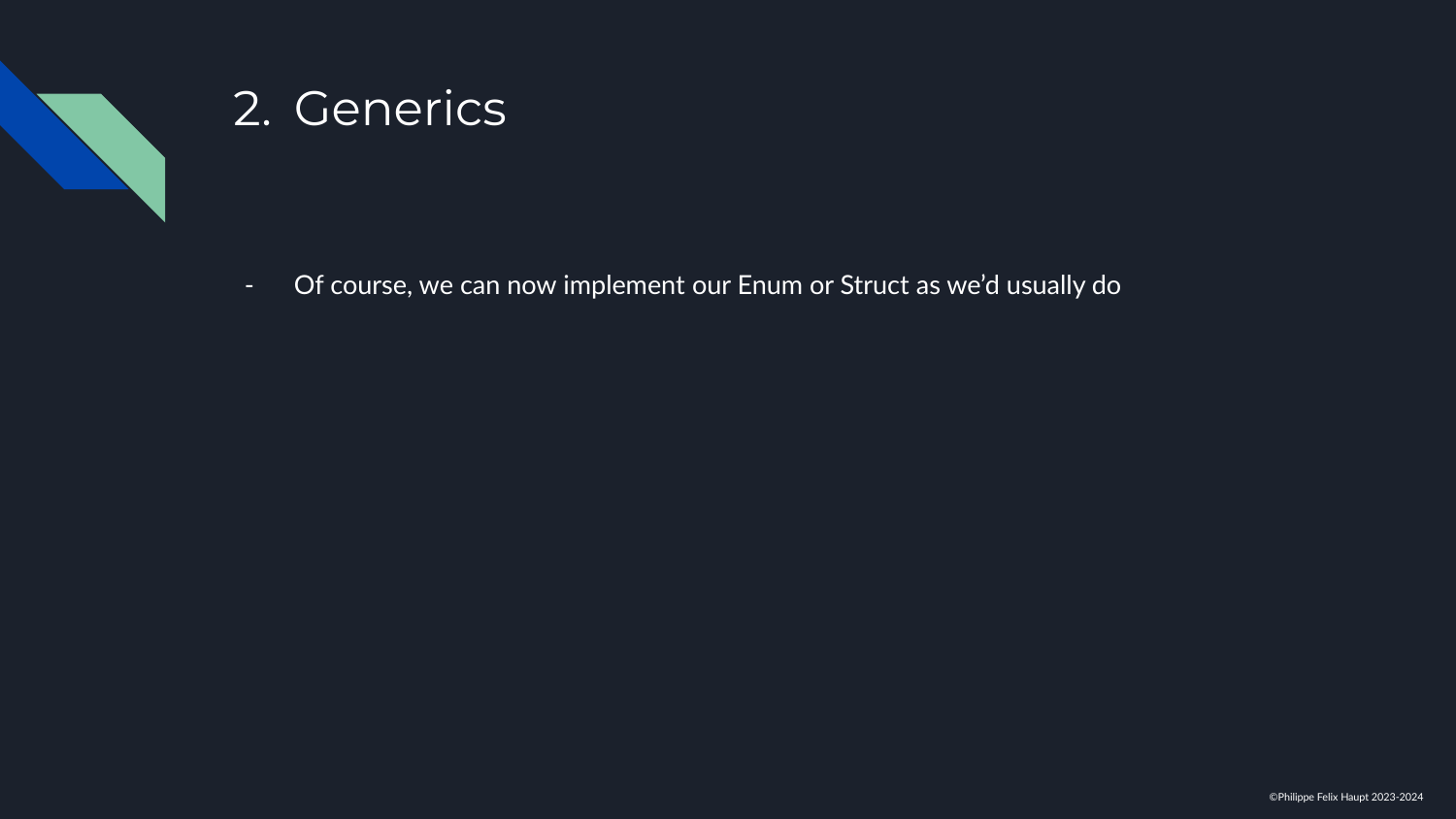

# Generics
Of course, we can now implement our Enum or Struct as we’d usually do
©Philippe Felix Haupt 2023-2024